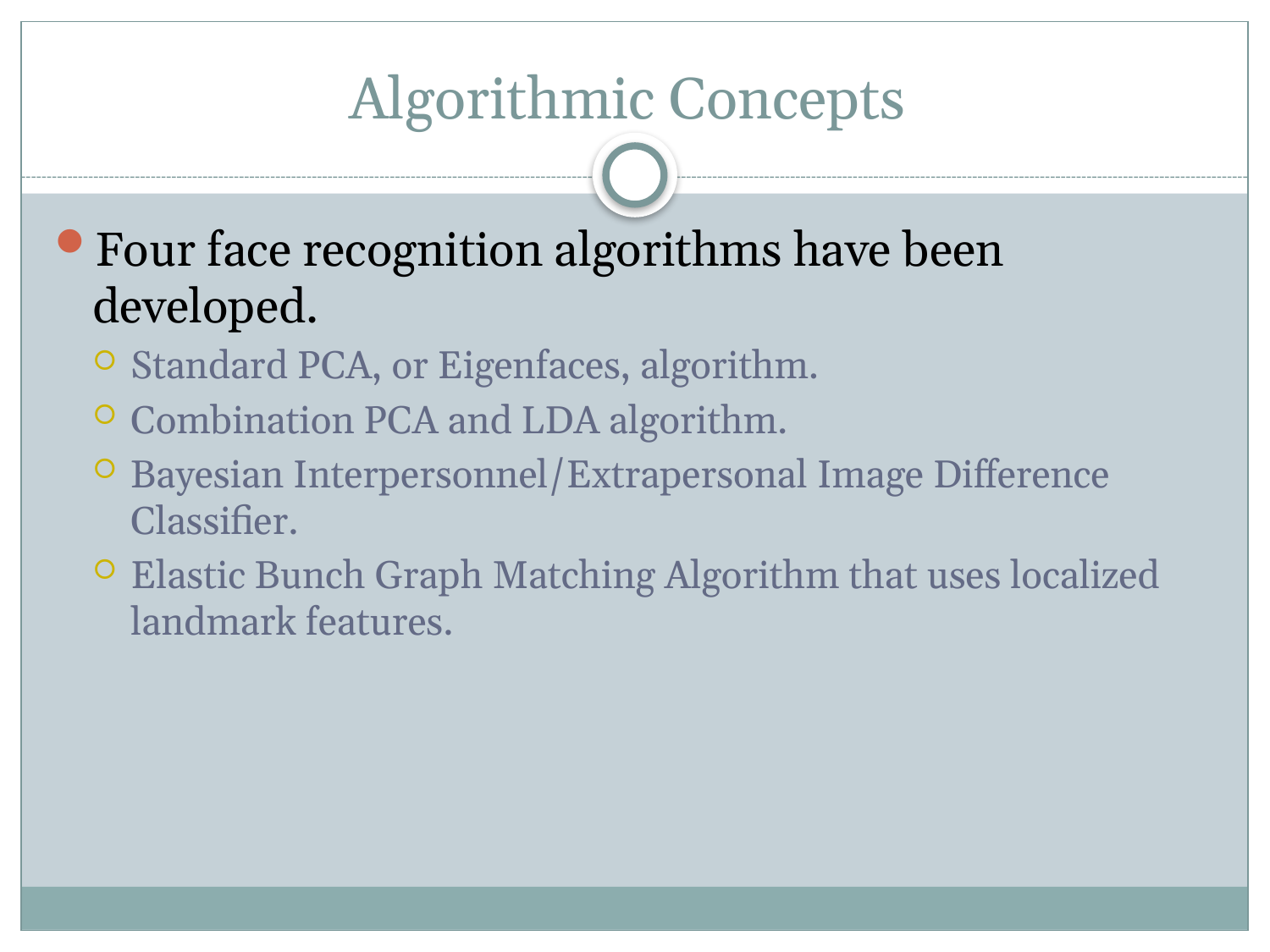

# Algorithmic Concepts
Four face recognition algorithms have been developed.
Standard PCA, or Eigenfaces, algorithm.
Combination PCA and LDA algorithm.
Bayesian Interpersonnel/Extrapersonal Image Difference Classifier.
Elastic Bunch Graph Matching Algorithm that uses localized landmark features.